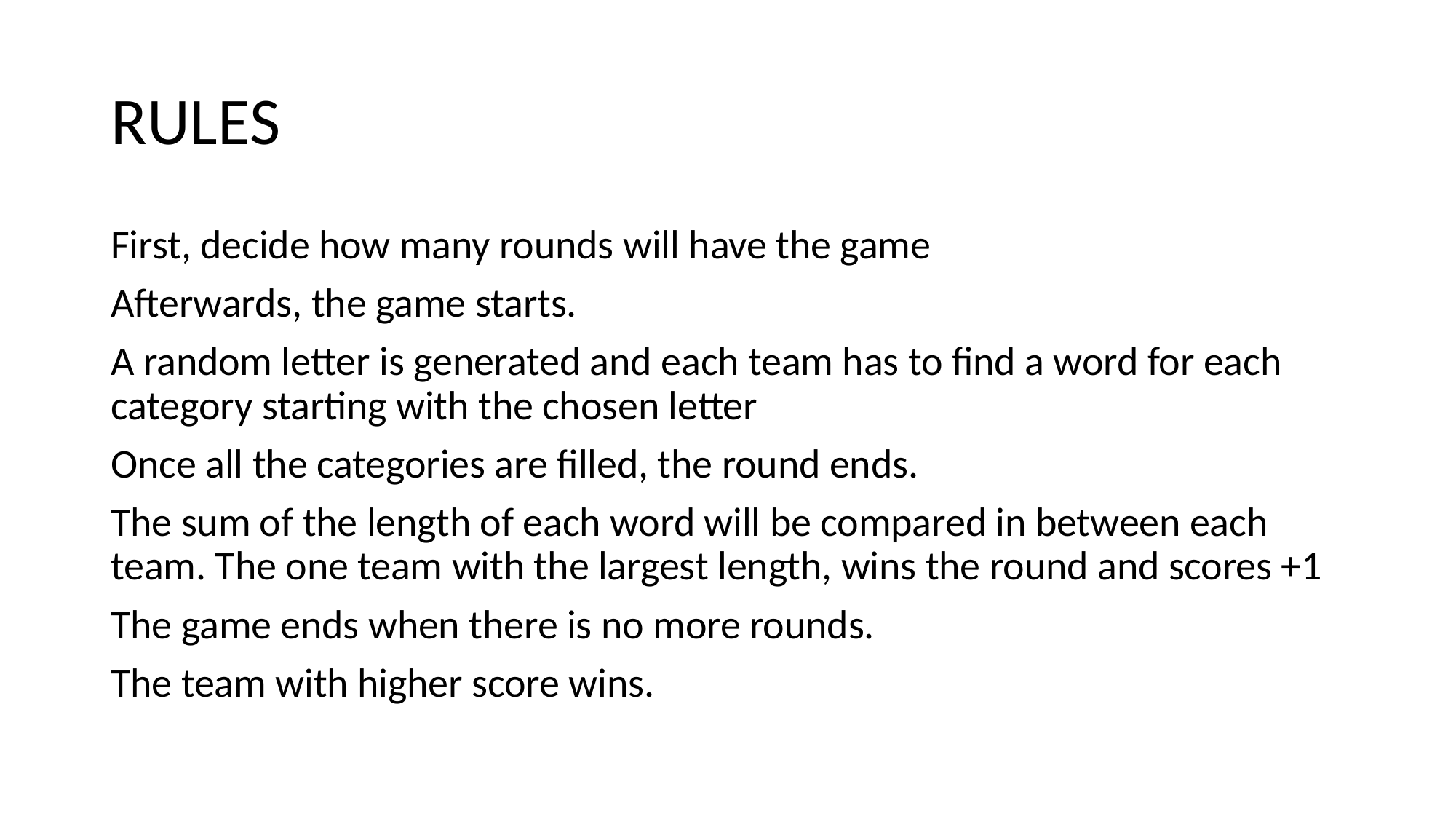

# RULES
First, decide how many rounds will have the game
Afterwards, the game starts.
A random letter is generated and each team has to find a word for each category starting with the chosen letter
Once all the categories are filled, the round ends.
The sum of the length of each word will be compared in between each team. The one team with the largest length, wins the round and scores +1
The game ends when there is no more rounds.
The team with higher score wins.